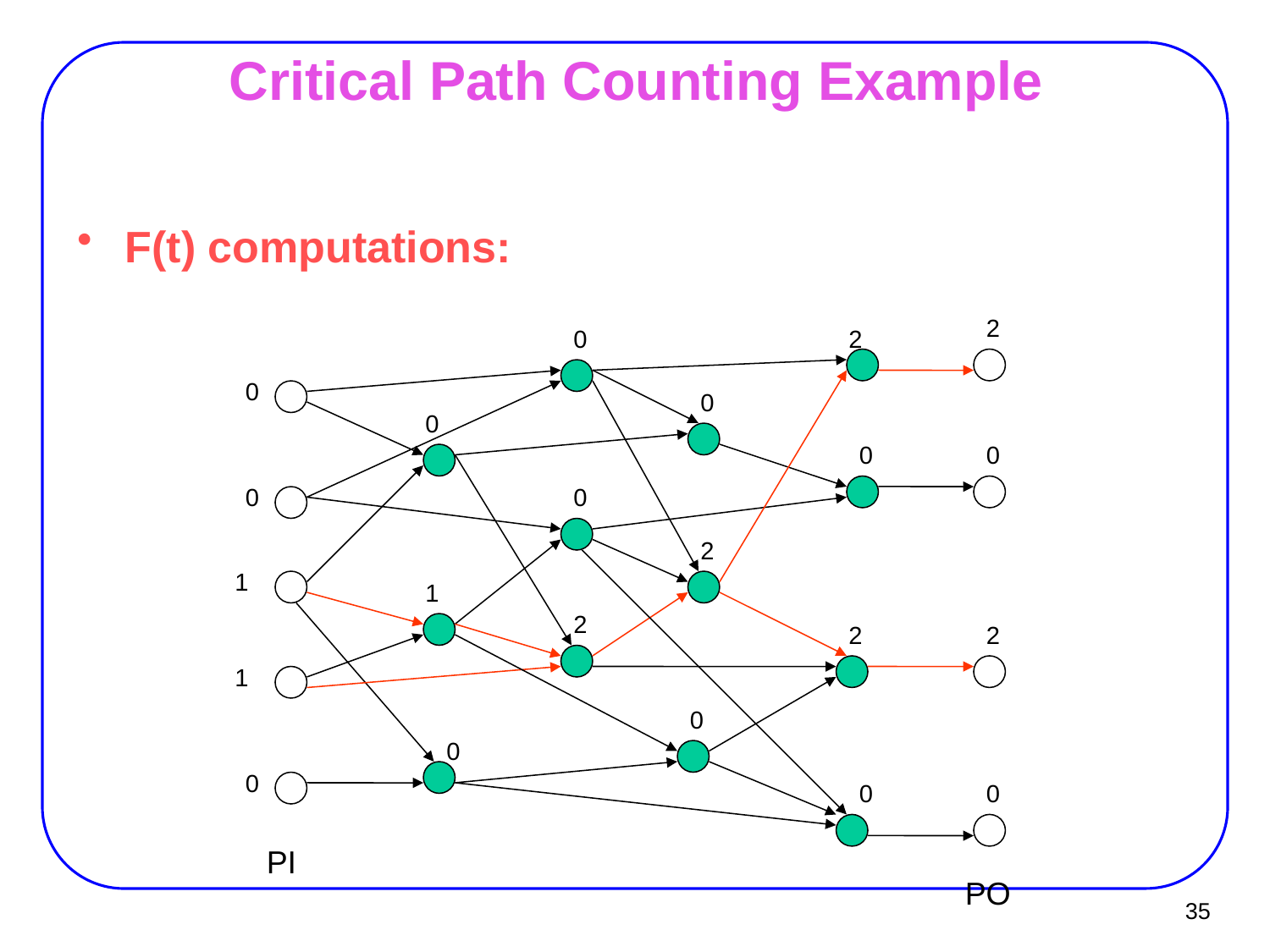

# Critical Path Counting Example
F(t) computations:
2
0
2

0

0

0

0
0

0
0

2

1

1

2

2
2

1

0
0

0

0
0

PI

PO
35